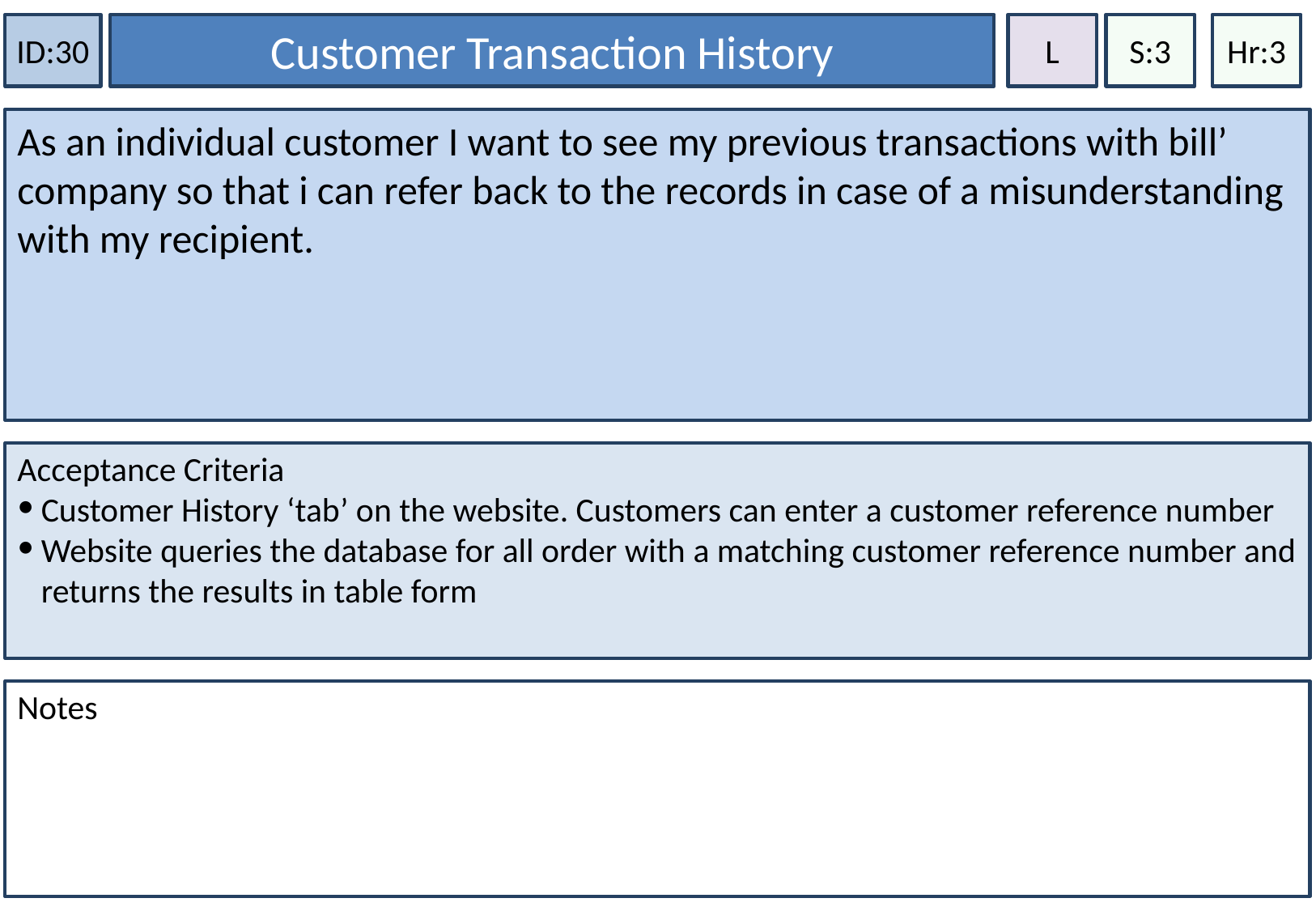

Customer Transaction History
Hr:3
ID:30
L
S:3
As an individual customer I want to see my previous transactions with bill’ company so that i can refer back to the records in case of a misunderstanding with my recipient.
Acceptance Criteria
Customer History ‘tab’ on the website. Customers can enter a customer reference number
Website queries the database for all order with a matching customer reference number and returns the results in table form
Notes